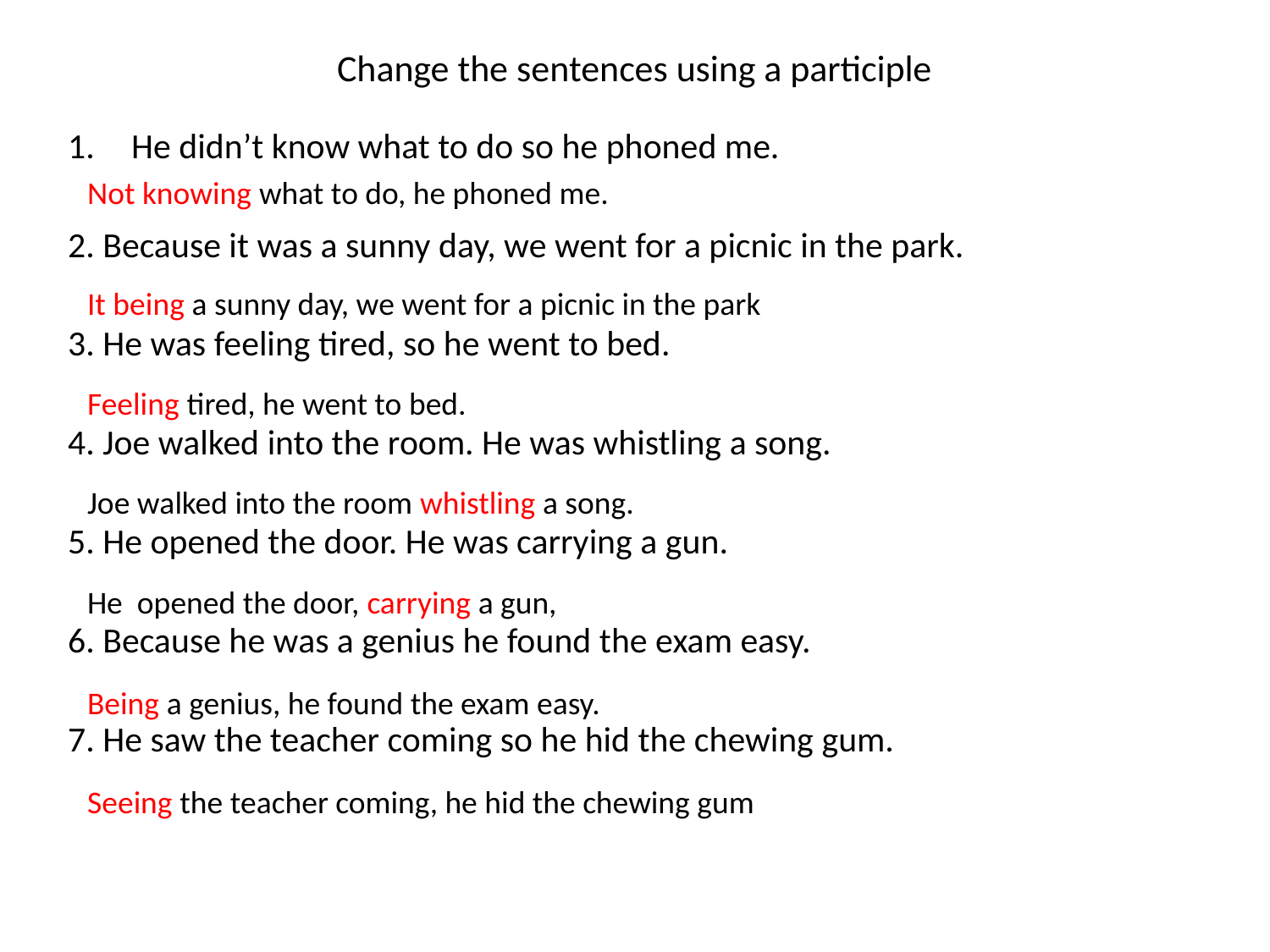

# Change the sentences using a participle
He didn’t know what to do so he phoned me.

2. Because it was a sunny day, we went for a picnic in the park.

3. He was feeling tired, so he went to bed.

4. Joe walked into the room. He was whistling a song.

5. He opened the door. He was carrying a gun.

6. Because he was a genius he found the exam easy.

7. He saw the teacher coming so he hid the chewing gum.
Not knowing what to do, he phoned me.
It being a sunny day, we went for a picnic in the park
Feeling tired, he went to bed.
Joe walked into the room whistling a song.
He  opened the door, carrying a gun,
Being a genius, he found the exam easy.
Seeing the teacher coming, he hid the chewing gum